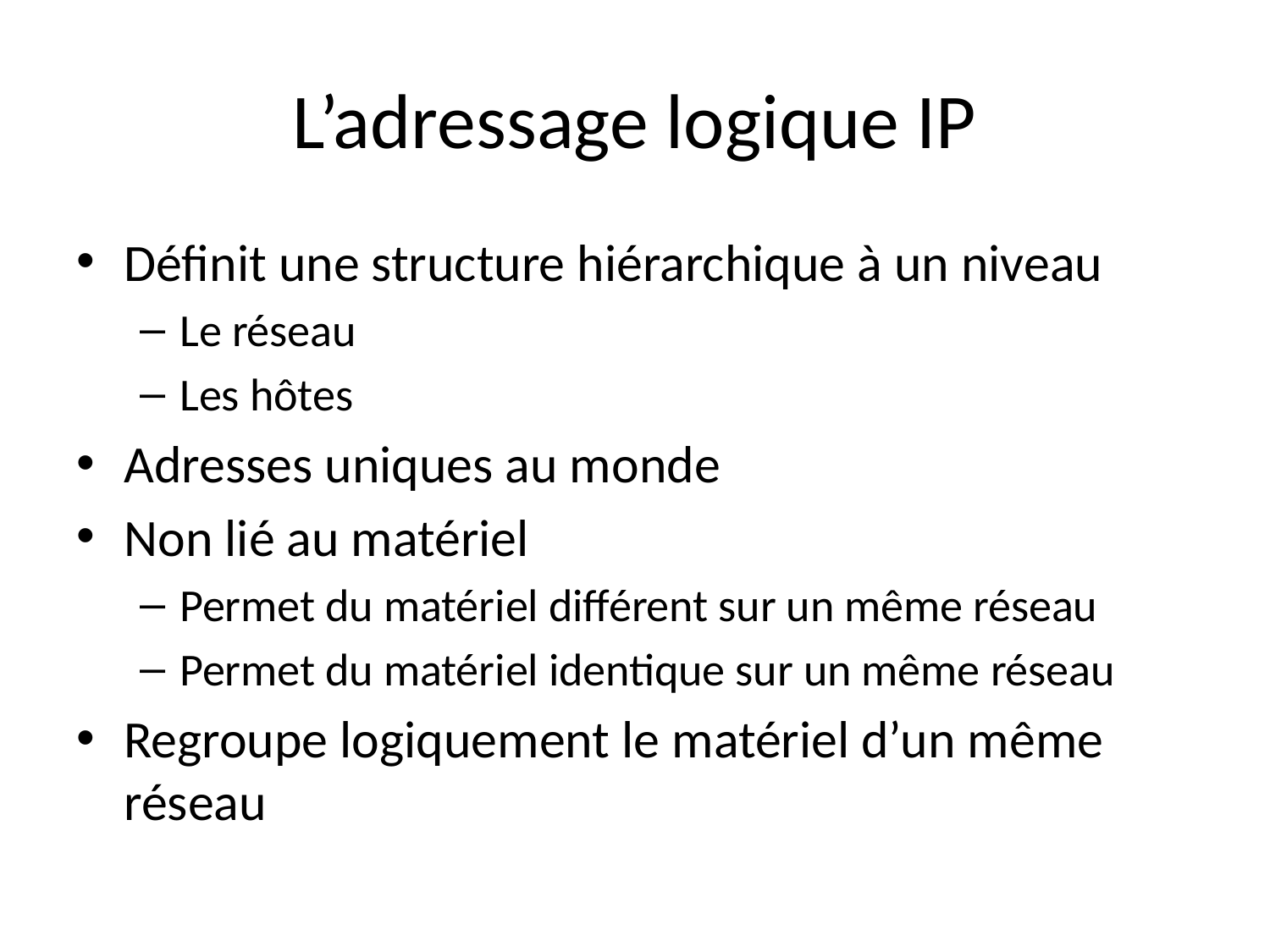

# L’adressage logique IP
Définit une structure hiérarchique à un niveau
Le réseau
Les hôtes
Adresses uniques au monde
Non lié au matériel
Permet du matériel différent sur un même réseau
Permet du matériel identique sur un même réseau
Regroupe logiquement le matériel d’un même réseau